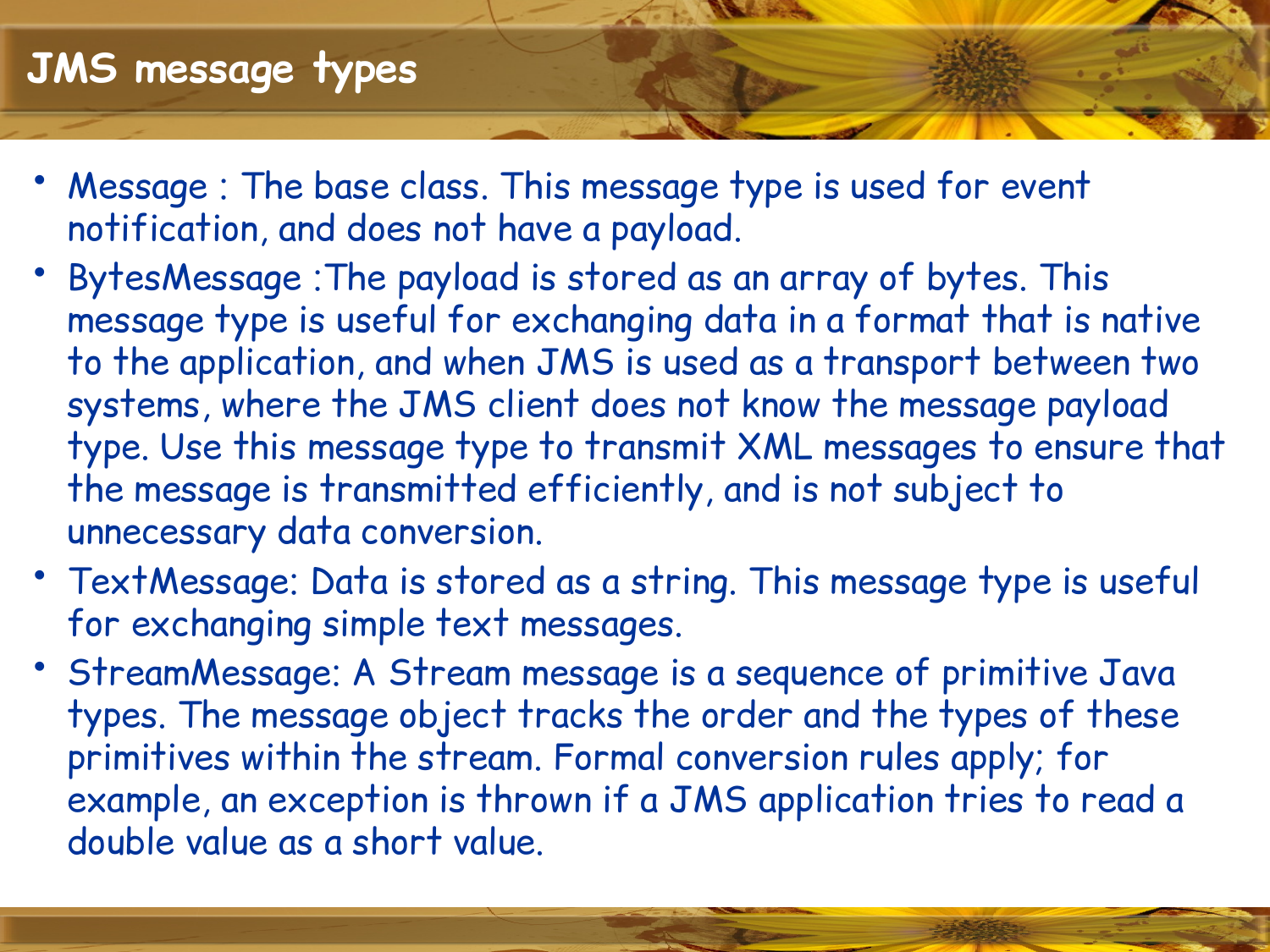

# JMS message types
Message : The base class. This message type is used for event notification, and does not have a payload.
BytesMessage :The payload is stored as an array of bytes. This message type is useful for exchanging data in a format that is native to the application, and when JMS is used as a transport between two systems, where the JMS client does not know the message payload type. Use this message type to transmit XML messages to ensure that the message is transmitted efficiently, and is not subject to unnecessary data conversion.
TextMessage: Data is stored as a string. This message type is useful for exchanging simple text messages.
StreamMessage: A Stream message is a sequence of primitive Java types. The message object tracks the order and the types of these primitives within the stream. Formal conversion rules apply; for example, an exception is thrown if a JMS application tries to read a double value as a short value.